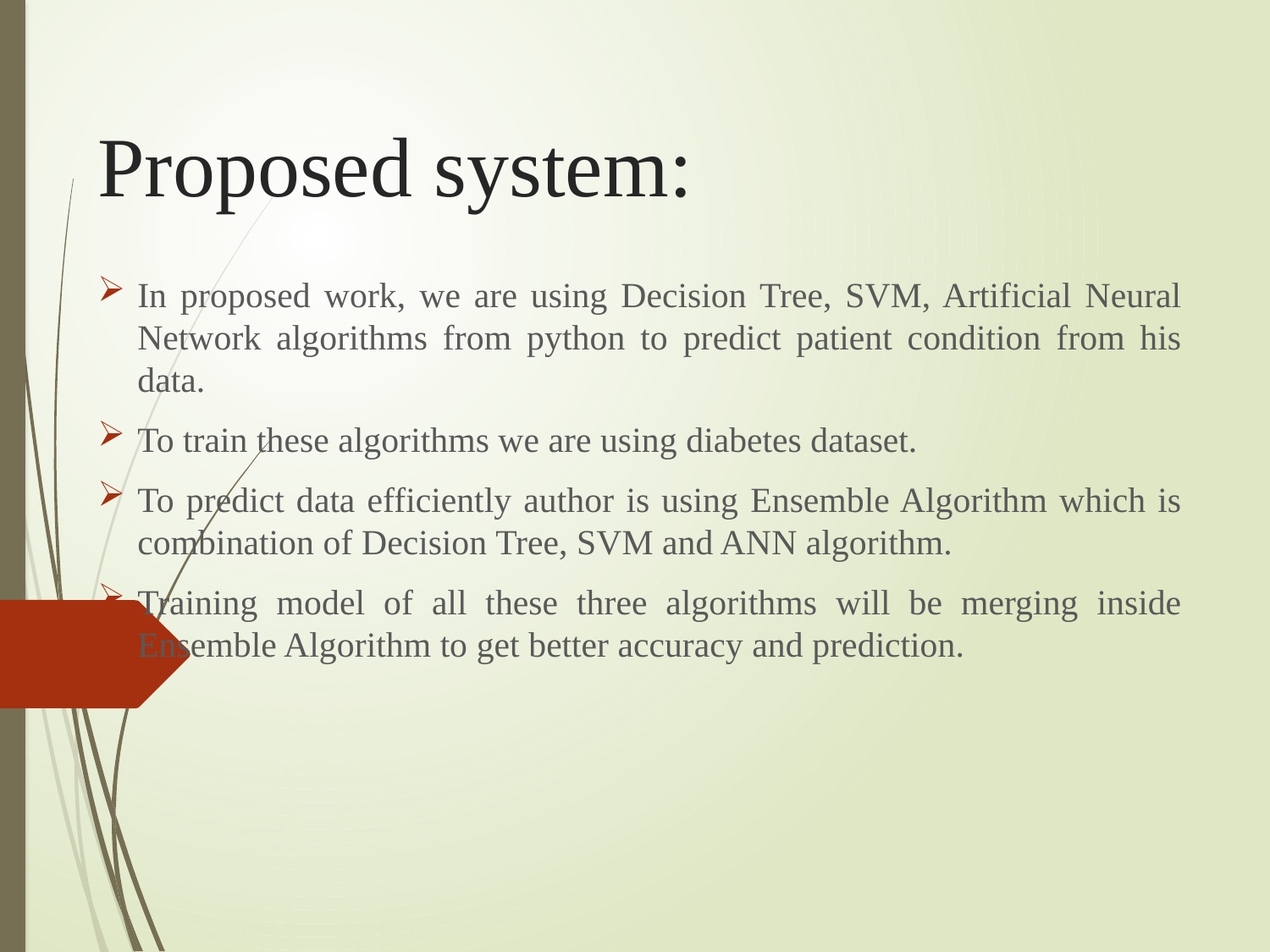

# Proposed system:
In proposed work, we are using Decision Tree, SVM, Artificial Neural Network algorithms from python to predict patient condition from his data.
To train these algorithms we are using diabetes dataset.
To predict data efficiently author is using Ensemble Algorithm which is combination of Decision Tree, SVM and ANN algorithm.
Training model of all these three algorithms will be merging inside Ensemble Algorithm to get better accuracy and prediction.